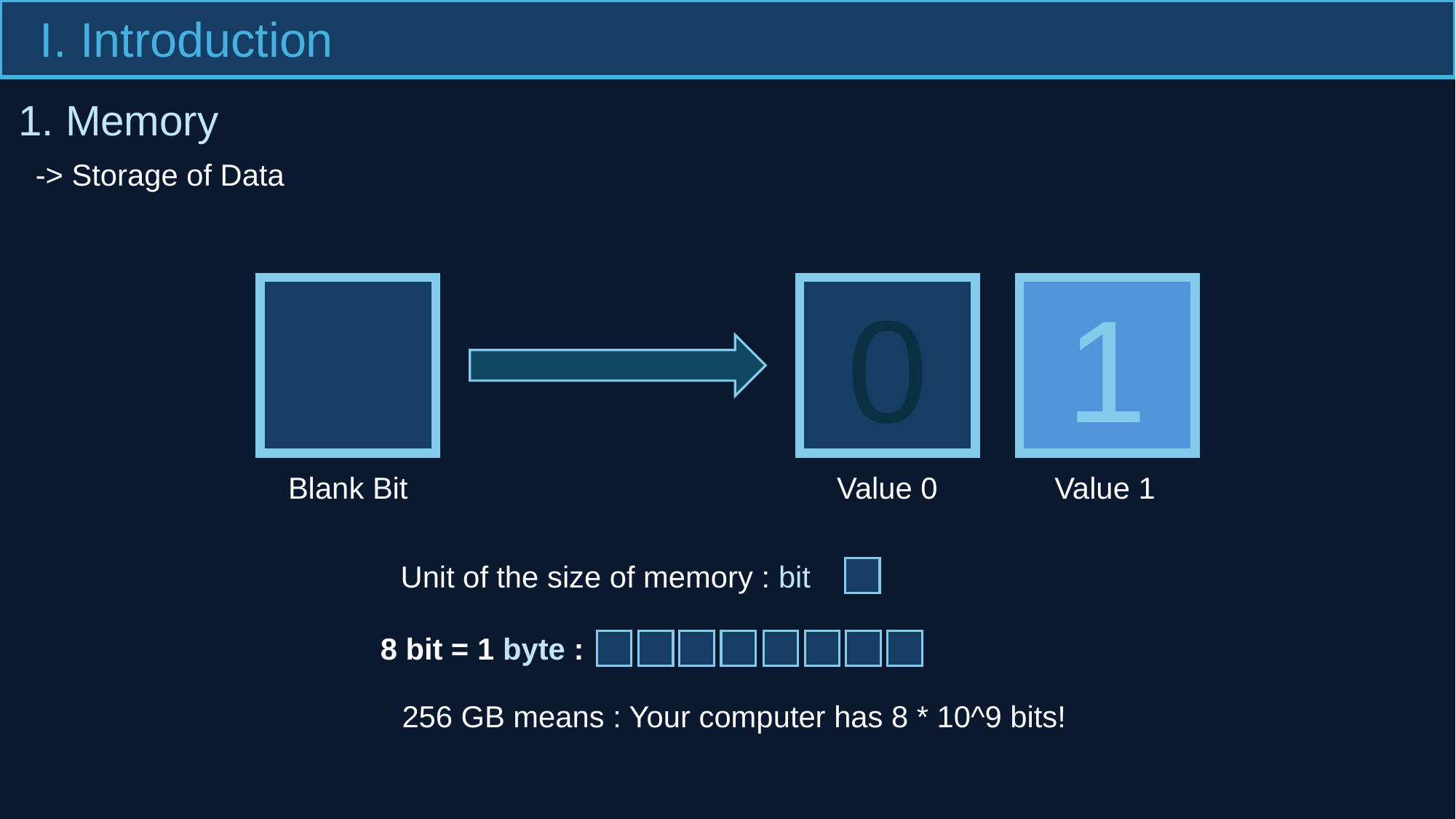

I. Introduction
1. Memory
-> Storage of Data
0
1

Blank Bit
Value 0
Value 1
Unit of the size of memory : bit

8 bit = 1 byte :

256 GB means : Your computer has 8 * 10^9 bits!